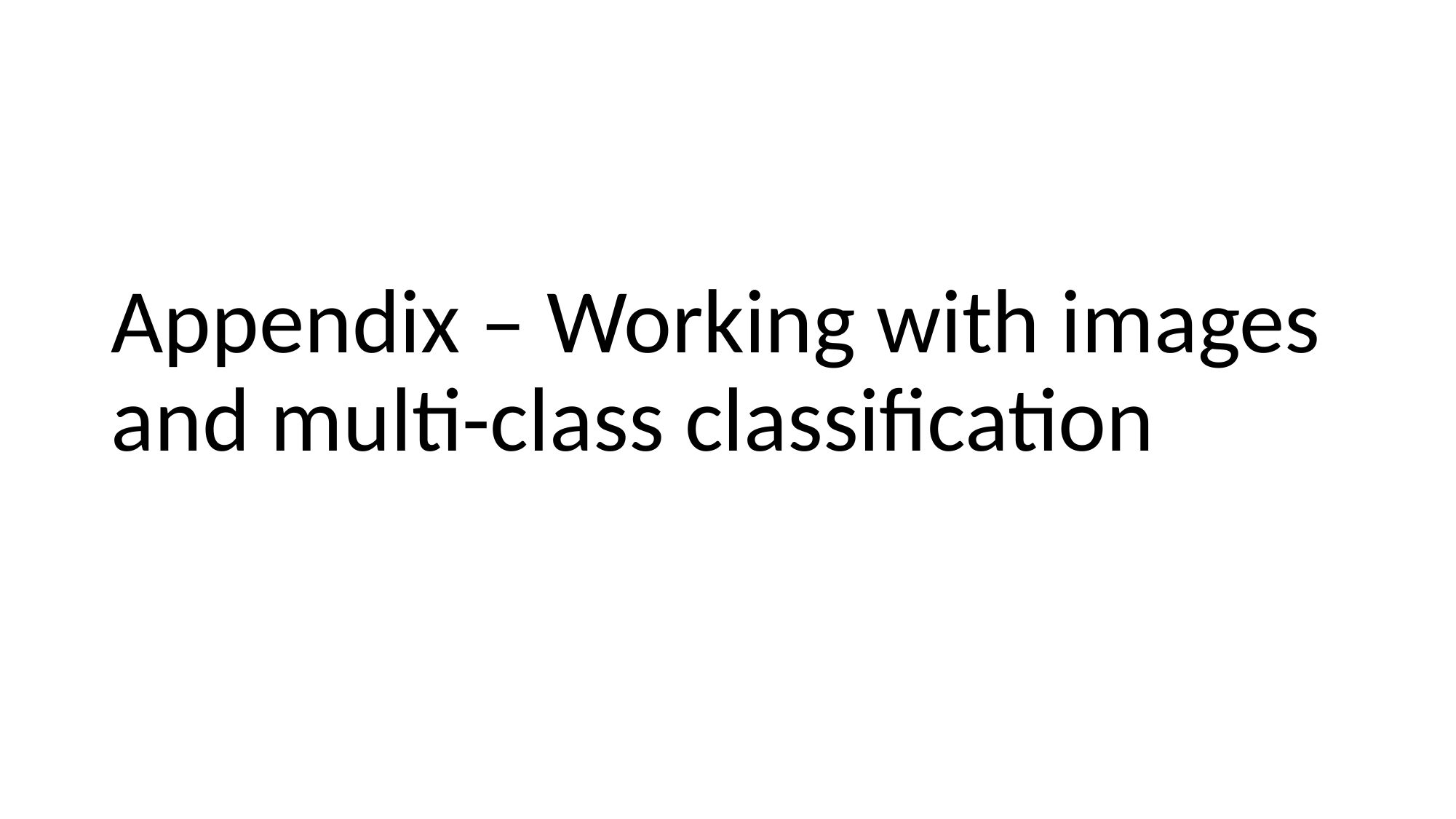

# Appendix – Working with images and multi-class classification